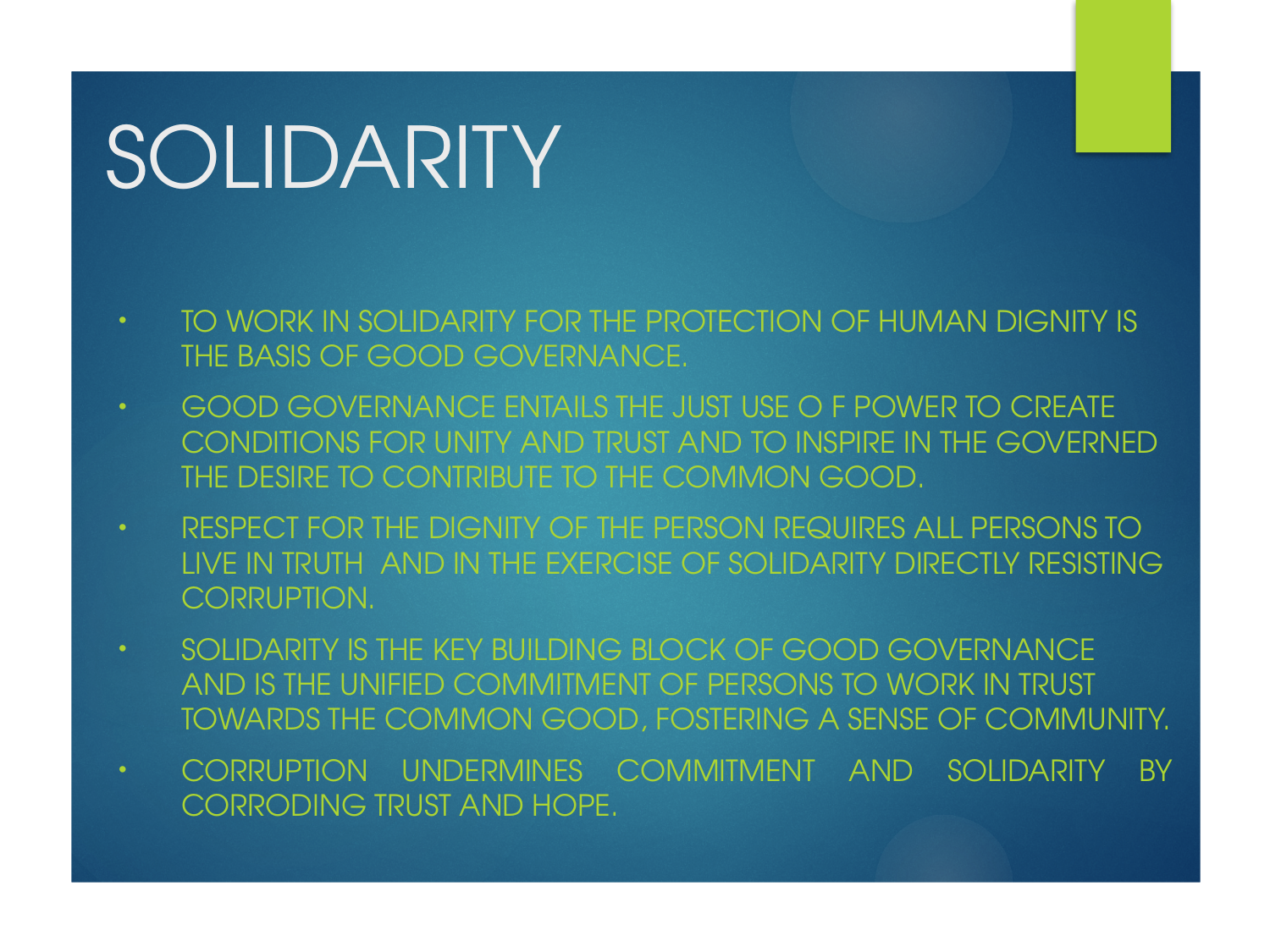

# SOLIDARITY
To work in solidarity for the protection of human dignity is the basis of GOOD GOVERNANCE.
Good governance entails the just use o f power to create conditions for unity and trust and to inspire in the governed the desire to contribute to the common good.
Respect for the dignity of the person requires all persons to live in truth  and in the exercise of solidarity directly resisting corruption.
SOLIDARITY is the key building block of good governance  and is the unified commitment of persons to work in trust towards the common good, fostering a sense of community.
Corruption undermines commitment and solidarity by corroding trust and hope.